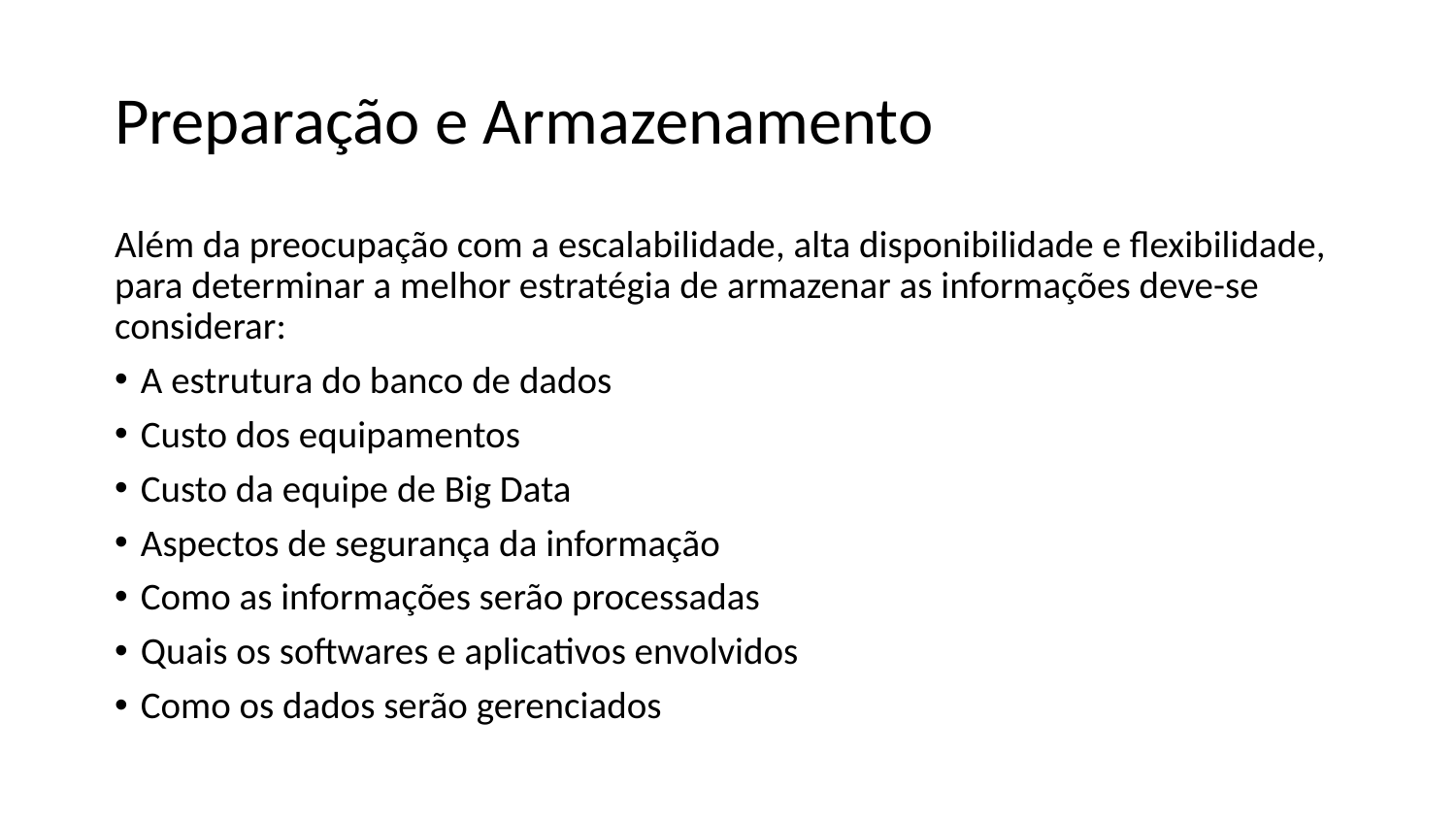

# Preparação e Armazenamento
Além da preocupação com a escalabilidade, alta disponibilidade e flexibilidade, para determinar a melhor estratégia de armazenar as informações deve-se considerar:
A estrutura do banco de dados
Custo dos equipamentos
Custo da equipe de Big Data
Aspectos de segurança da informação
Como as informações serão processadas
Quais os softwares e aplicativos envolvidos
Como os dados serão gerenciados